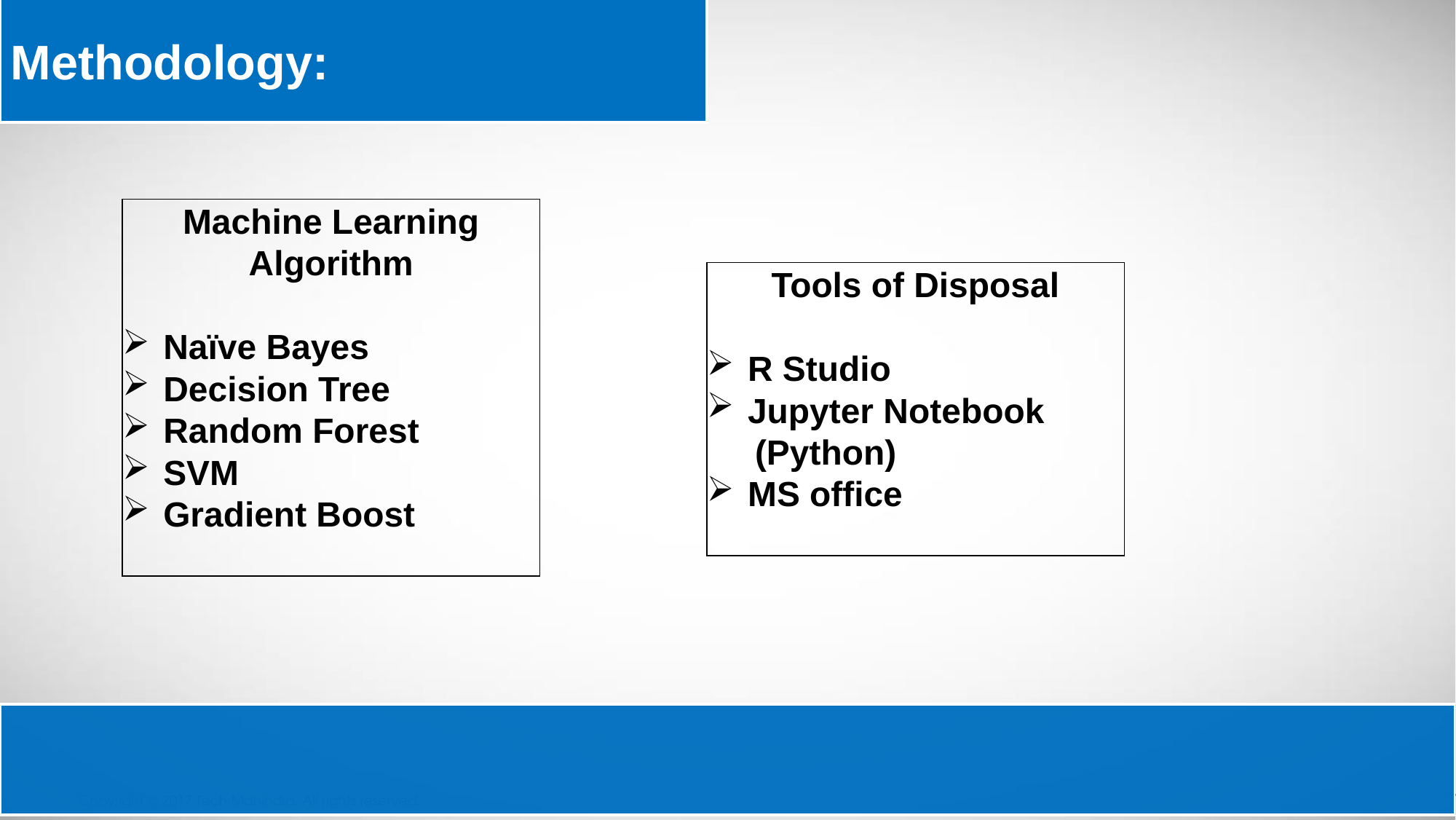

Methodology:
Problem Statement:
Machine Learning
Algorithm

Naïve Bayes
Decision Tree
Random Forest
SVM
Gradient Boost

Tools of Disposal

R Studio
Jupyter Notebook
     (Python)
MS office